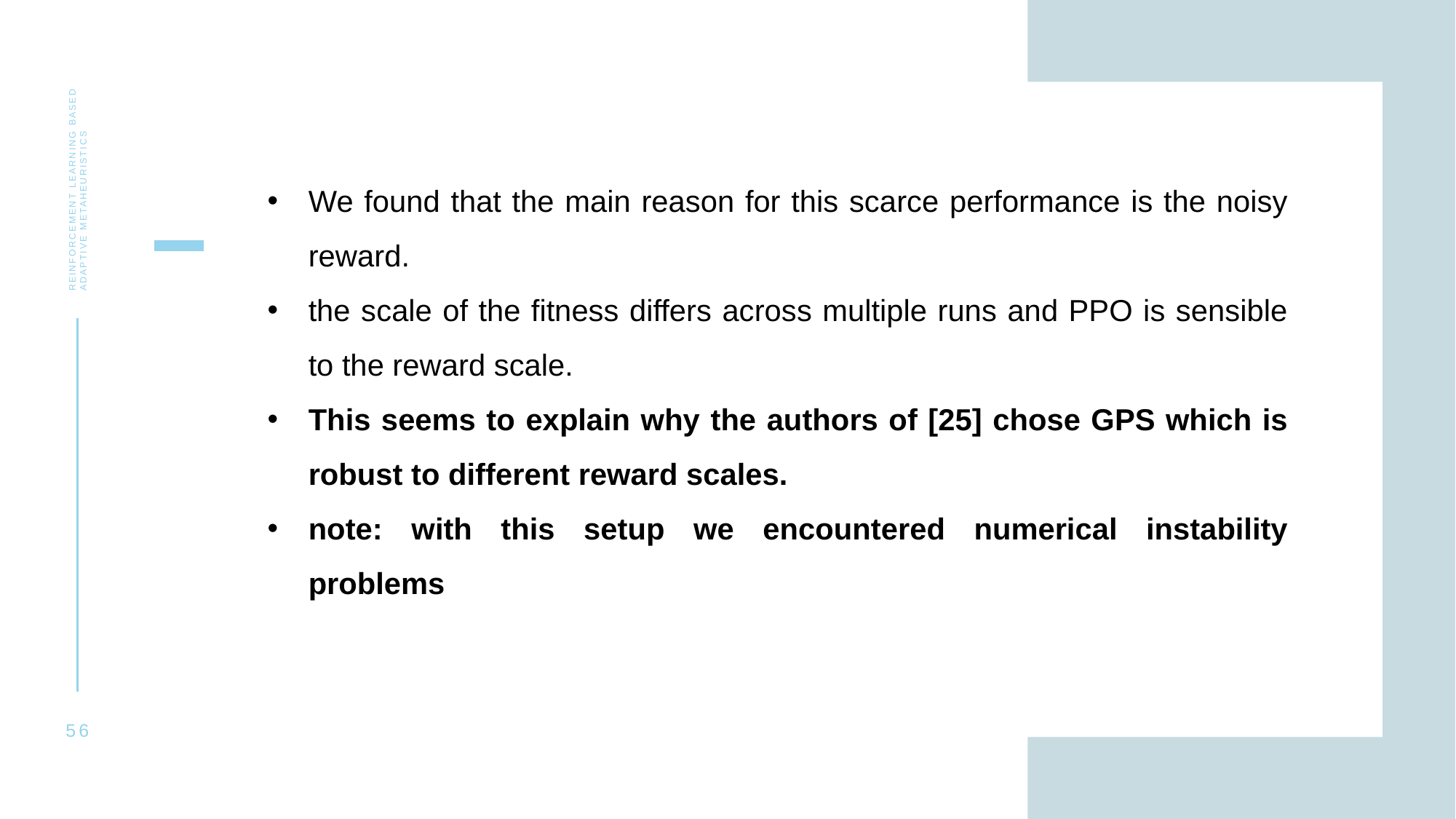

We found that the main reason for this scarce performance is the noisy reward.
the scale of the fitness differs across multiple runs and PPO is sensible to the reward scale.
This seems to explain why the authors of [25] chose GPS which is robust to different reward scales.
note: with this setup we encountered numerical instability problems

Reinforcement learning based adaptive metaheuristics
56